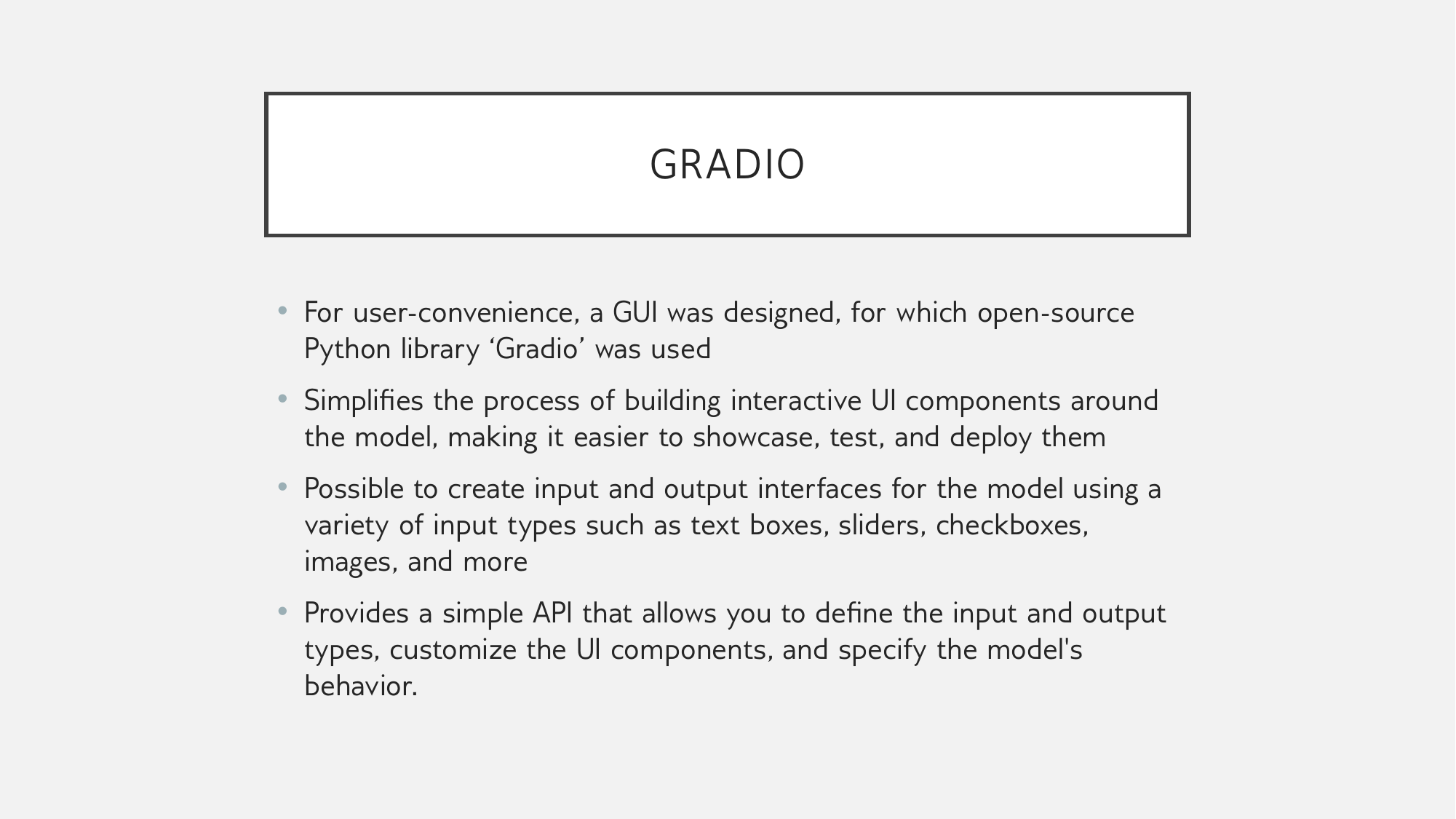

# Gradio
For user-convenience, a GUI was designed, for which open-source Python library ‘Gradio’ was used
Simplifies the process of building interactive UI components around the model, making it easier to showcase, test, and deploy them
Possible to create input and output interfaces for the model using a variety of input types such as text boxes, sliders, checkboxes, images, and more
Provides a simple API that allows you to define the input and output types, customize the UI components, and specify the model's behavior.